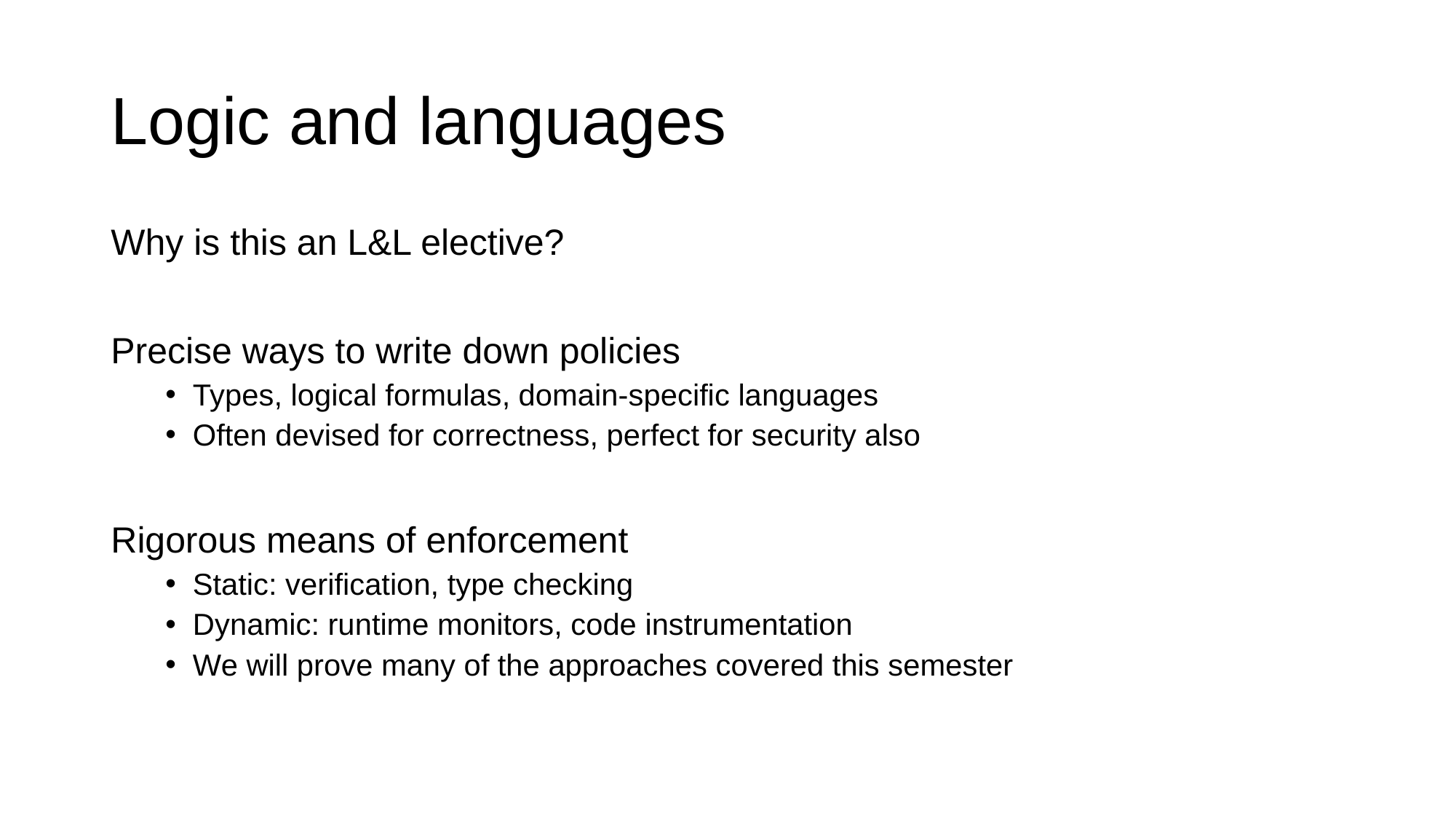

# Logic and languages
Why is this an L&L elective?

Precise ways to write down policies
Types, logical formulas, domain-specific languages
Often devised for correctness, perfect for security also

Rigorous means of enforcement
Static: verification, type checking
Dynamic: runtime monitors, code instrumentation
We will prove many of the approaches covered this semester